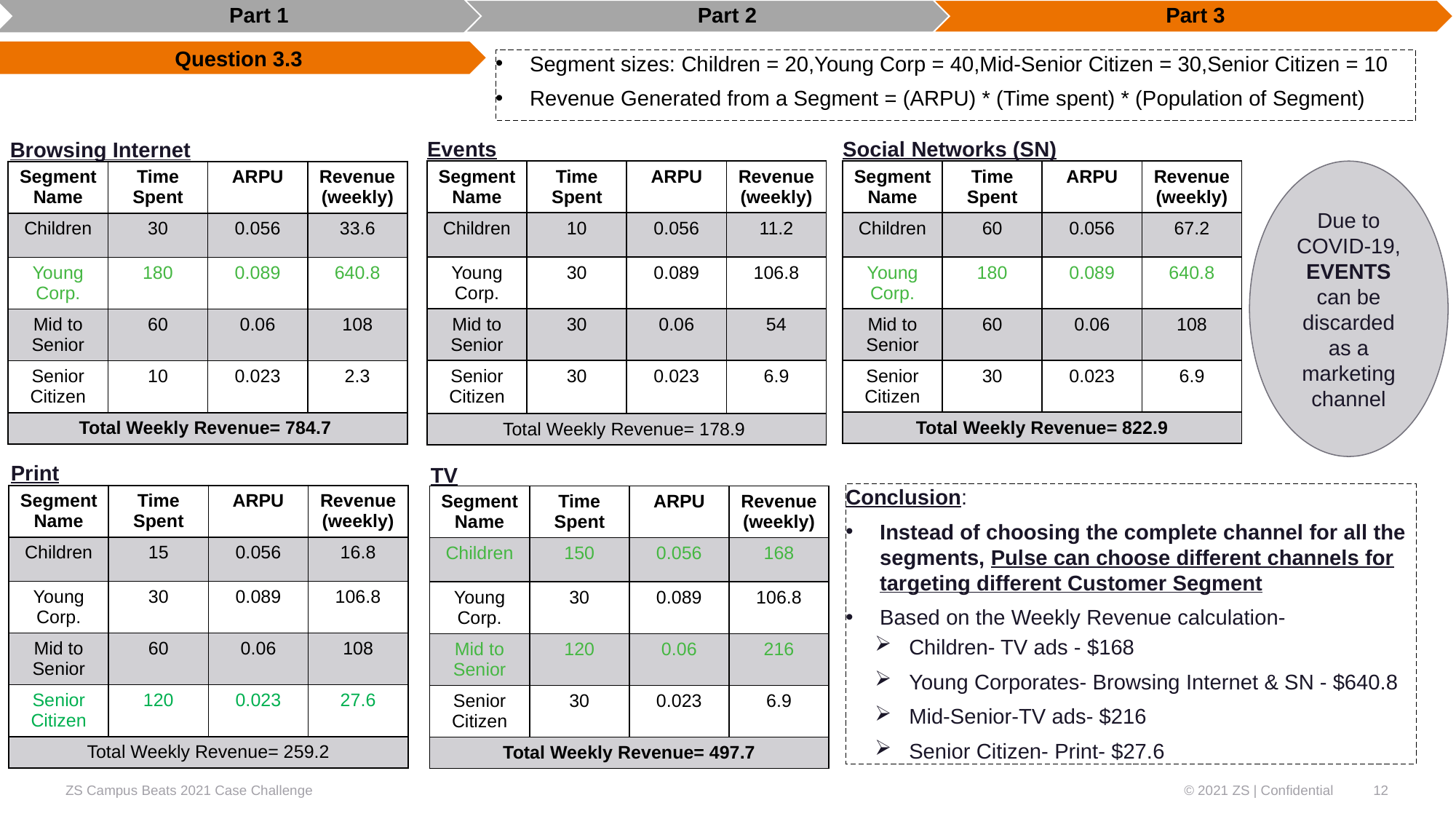

Part 1
Part 2
Part 3
Question 3.3
Segment sizes: Children = 20,Young Corp = 40,Mid-Senior Citizen = 30,Senior Citizen = 10
Revenue Generated from a Segment = (ARPU) * (Time spent) * (Population of Segment)

Events
Social Networks (SN)
Browsing Internet
| Segment Name | Time Spent | ARPU | Revenue (weekly) |
| --- | --- | --- | --- |
| Children | 10 | 0.056 | 11.2 |
| Young Corp. | 30 | 0.089 | 106.8 |
| Mid to Senior | 30 | 0.06 | 54 |
| Senior Citizen | 30 | 0.023 | 6.9 |
| Total Weekly Revenue= 178.9 |  |  |  |
| Segment Name | Time Spent | ARPU | Revenue (weekly) |
| --- | --- | --- | --- |
| Children | 60 | 0.056 | 67.2 |
| Young Corp. | 180 | 0.089 | 640.8 |
| Mid to Senior | 60 | 0.06 | 108 |
| Senior Citizen | 30 | 0.023 | 6.9 |
| Total Weekly Revenue= 822.9 |  |  |  |
Due to COVID-19, EVENTS can be discarded as a marketing channel
| Segment Name | Time Spent | ARPU | Revenue (weekly) |
| --- | --- | --- | --- |
| Children | 30 | 0.056 | 33.6 |
| Young Corp. | 180 | 0.089 | 640.8 |
| Mid to Senior | 60 | 0.06 | 108 |
| Senior Citizen | 10 | 0.023 | 2.3 |
| Total Weekly Revenue= 784.7 |  |  |  |
Print
TV
Conclusion:
Instead of choosing the complete channel for all the segments, Pulse can choose different channels for targeting different Customer Segment
Based on the Weekly Revenue calculation-

| Segment Name | Time Spent | ARPU | Revenue (weekly) |
| --- | --- | --- | --- |
| Children | 15 | 0.056 | 16.8 |
| Young Corp. | 30 | 0.089 | 106.8 |
| Mid to Senior | 60 | 0.06 | 108 |
| Senior Citizen | 120 | 0.023 | 27.6 |
| Total Weekly Revenue= 259.2 |  |  |  |
| Segment Name | Time Spent | ARPU | Revenue (weekly) |
| --- | --- | --- | --- |
| Children | 150 | 0.056 | 168 |
| Young Corp. | 30 | 0.089 | 106.8 |
| Mid to Senior | 120 | 0.06 | 216 |
| Senior Citizen | 30 | 0.023 | 6.9 |
| Total Weekly Revenue= 497.7 |  |  |  |
Children- TV ads - $168
Young Corporates- Browsing Internet & SN - $640.8
Mid-Senior-TV ads- $216
Senior Citizen- Print- $27.6